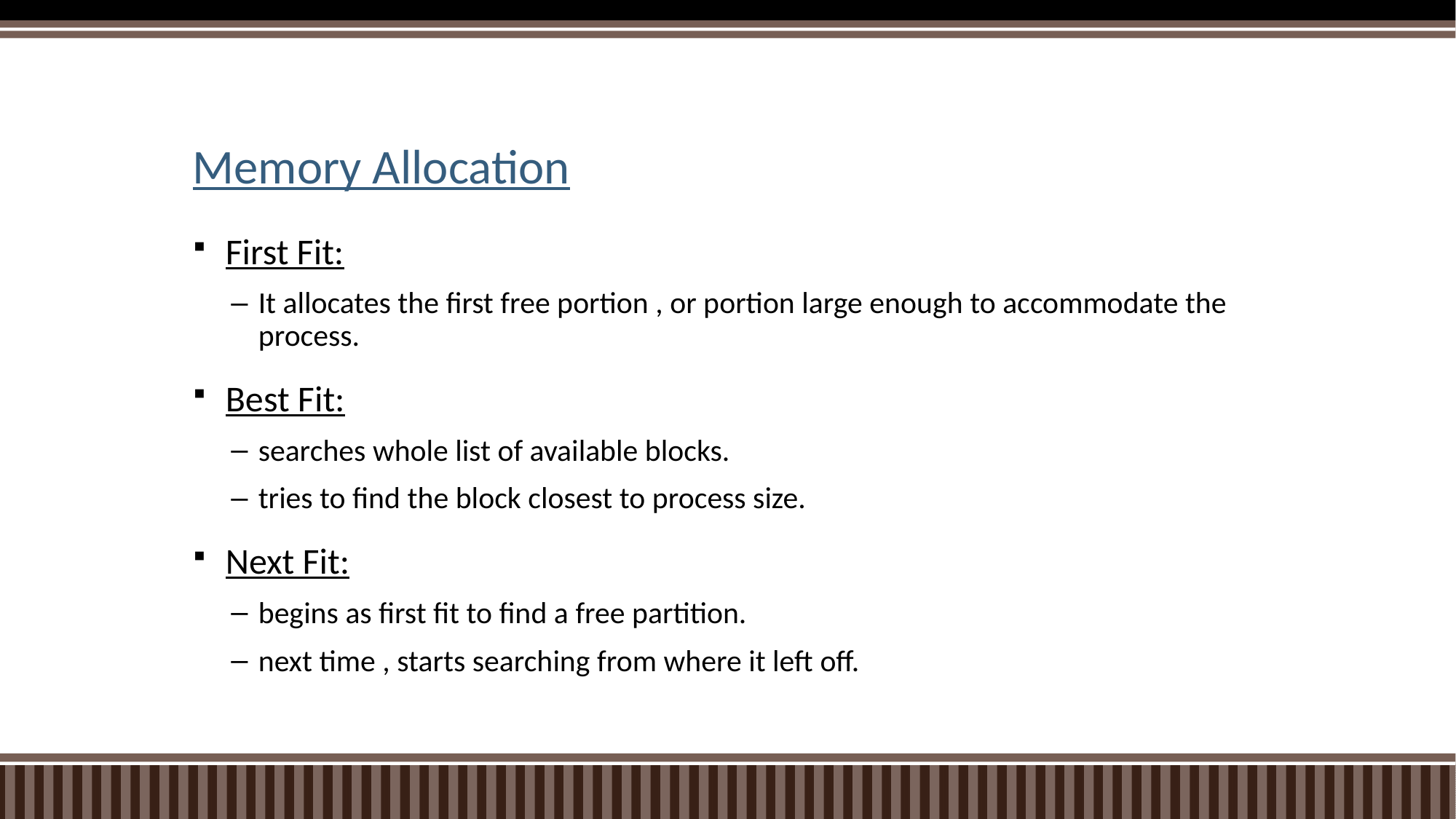

# Memory Allocation
First Fit:
It allocates the first free portion , or portion large enough to accommodate the process.
Best Fit:
searches whole list of available blocks.
tries to find the block closest to process size.
Next Fit:
begins as first fit to find a free partition.
next time , starts searching from where it left off.